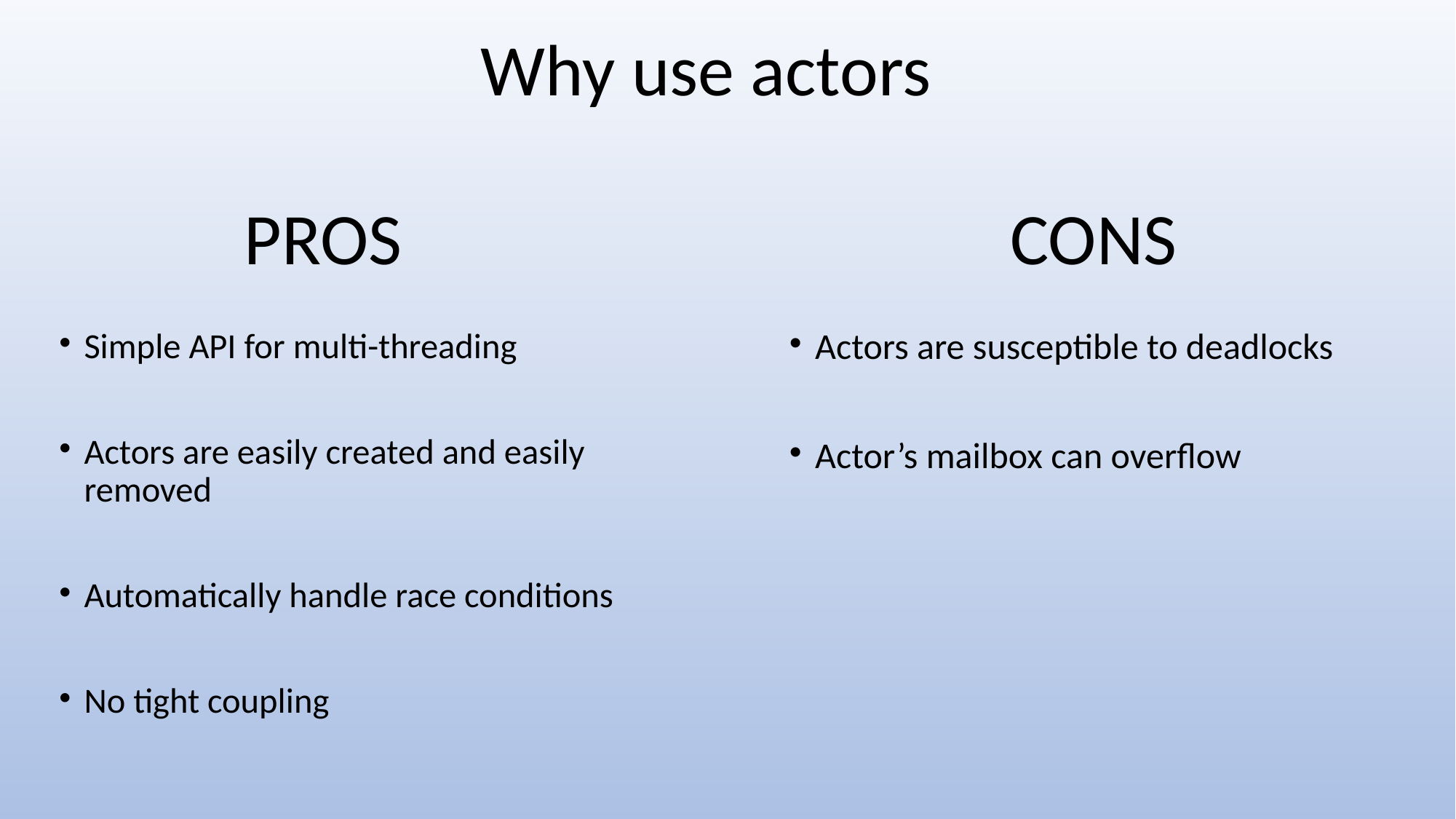

Why use actors
PROS
CONS
Simple API for multi-threading

Actors are easily created and easily removed

Automatically handle race conditions

No tight coupling
Actors are susceptible to deadlocks

Actor’s mailbox can overflow